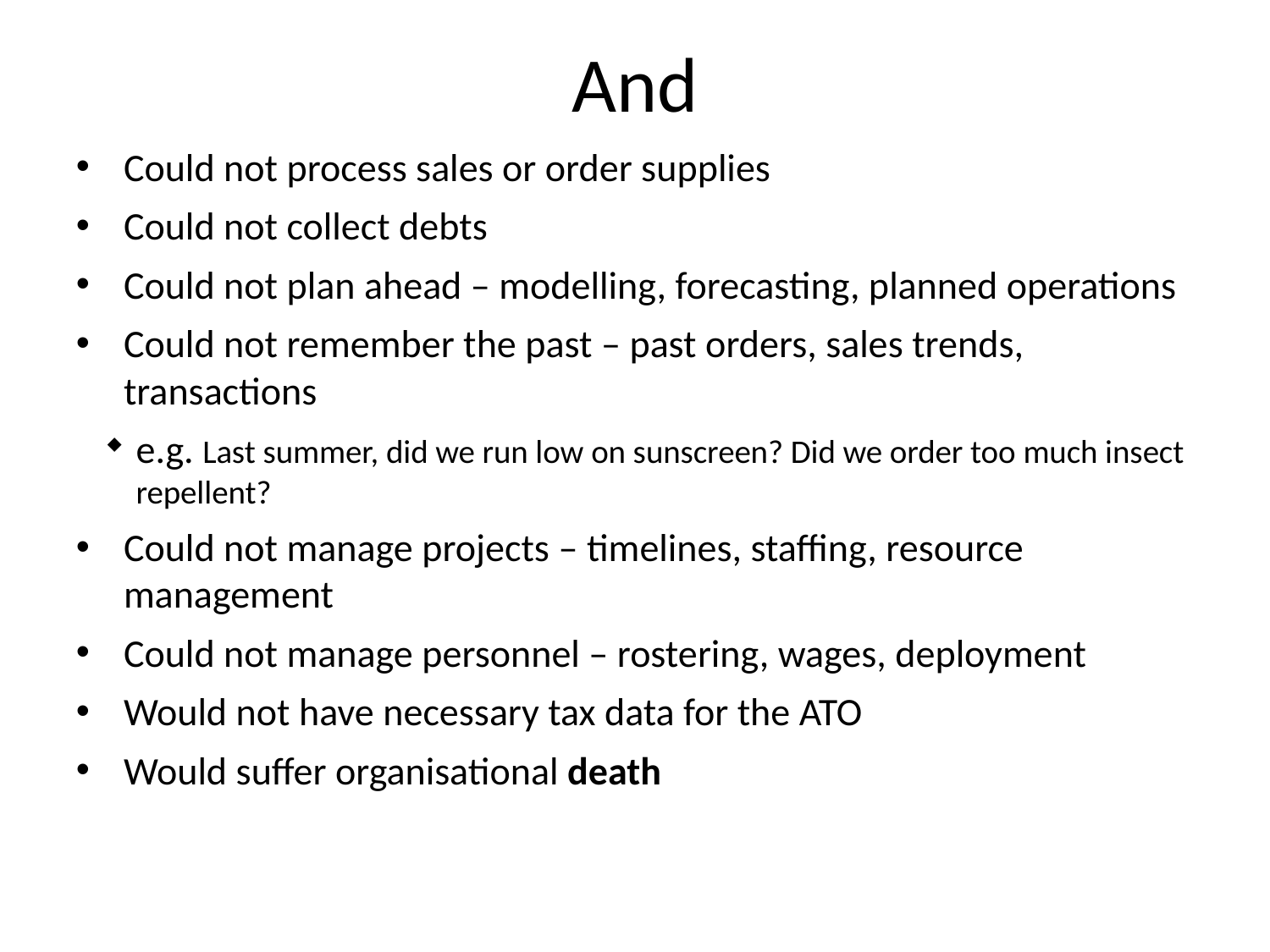

# And
Could not process sales or order supplies
Could not collect debts
Could not plan ahead – modelling, forecasting, planned operations
Could not remember the past – past orders, sales trends, transactions
e.g. Last summer, did we run low on sunscreen? Did we order too much insect repellent?
Could not manage projects – timelines, staffing, resource management
Could not manage personnel – rostering, wages, deployment
Would not have necessary tax data for the ATO
Would suffer organisational death